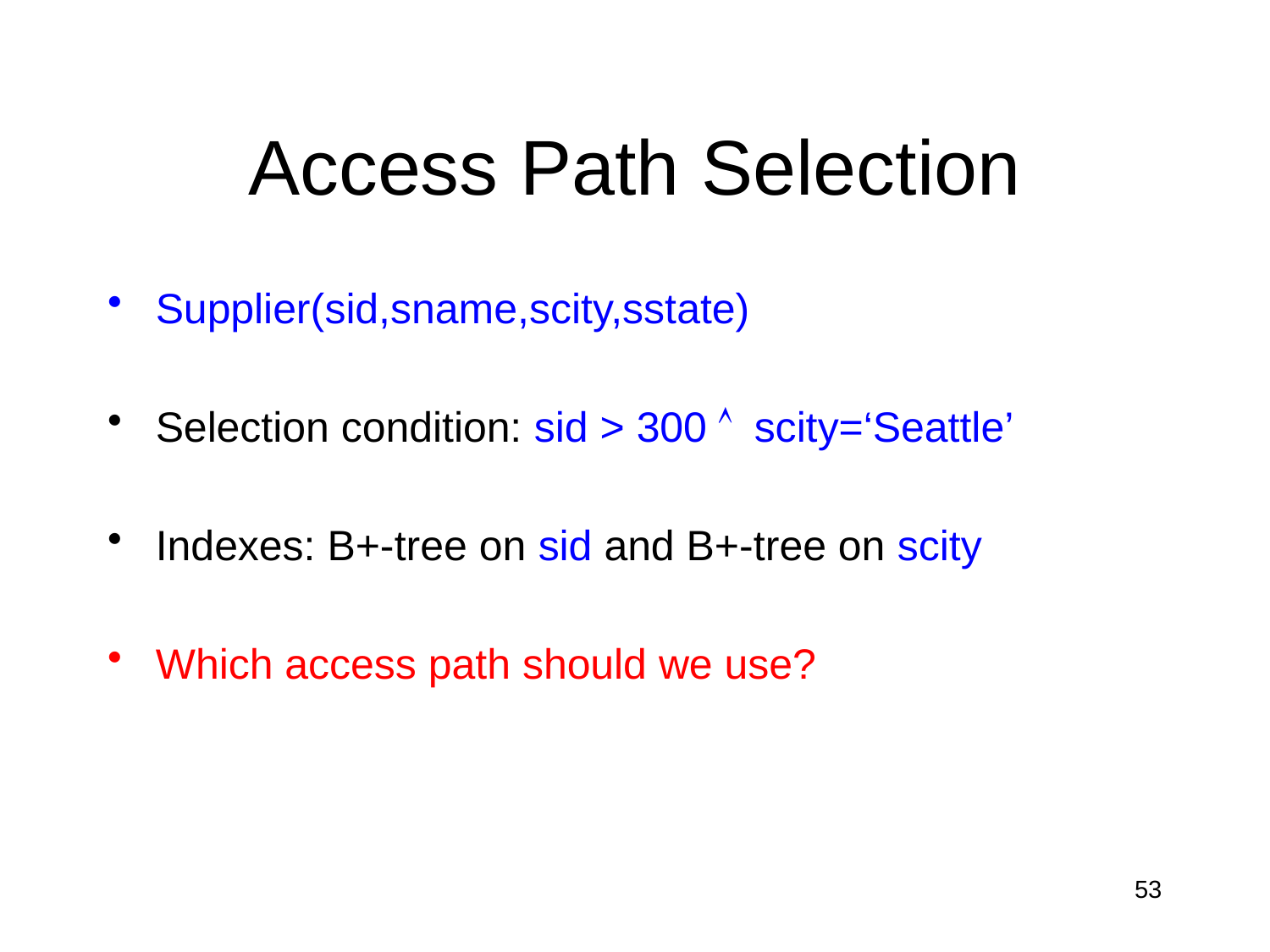

# Access Path Selection
Supplier(sid,sname,scity,sstate)

Selection condition: sid > 300 ∧ scity=‘Seattle’

Indexes: B+-tree on sid and B+-tree on scity

Which access path should we use?

53